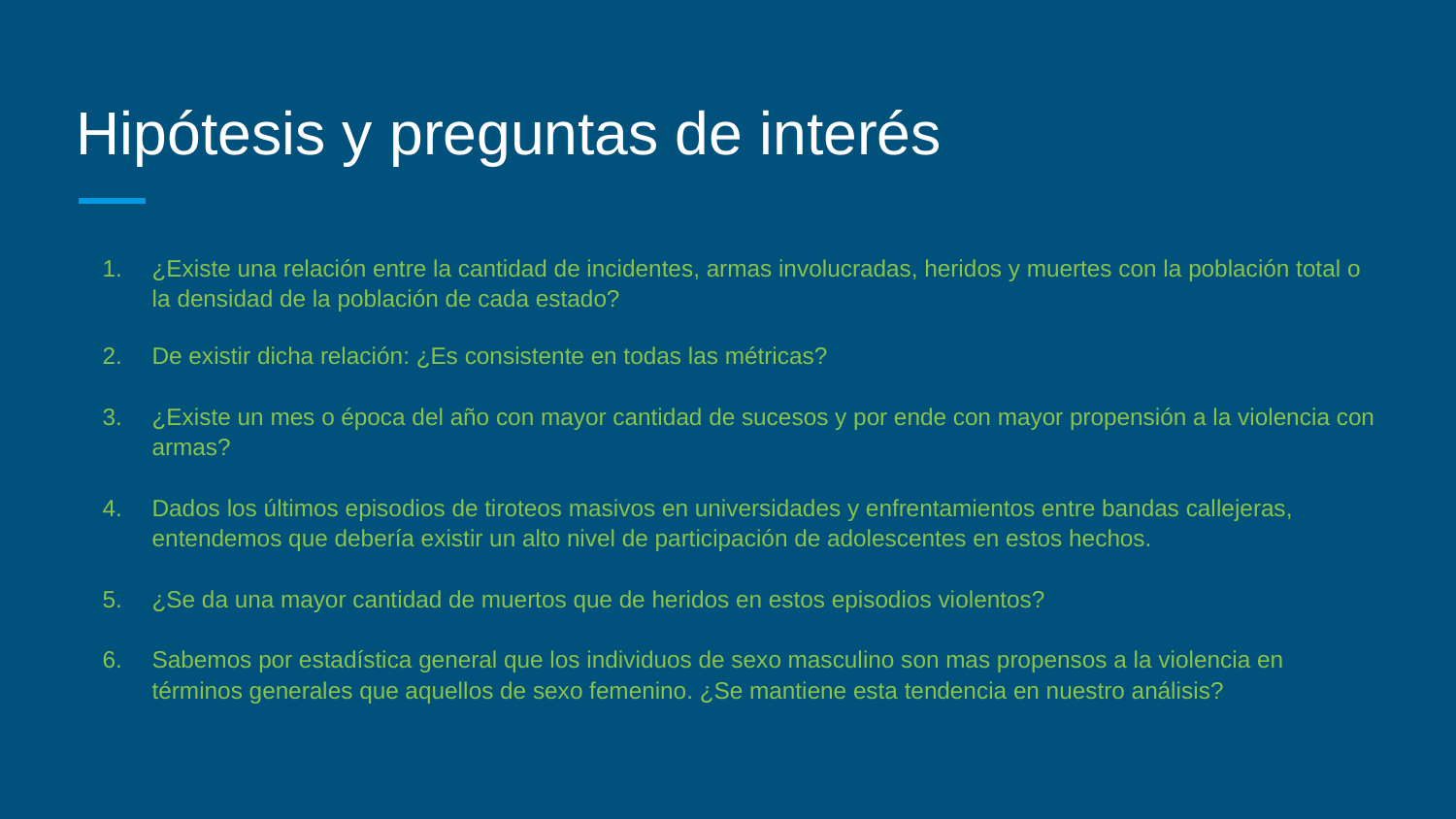

# Hipótesis y preguntas de interés
¿Existe una relación entre la cantidad de incidentes, armas involucradas, heridos y muertes con la población total o la densidad de la población de cada estado?
De existir dicha relación: ¿Es consistente en todas las métricas?
¿Existe un mes o época del año con mayor cantidad de sucesos y por ende con mayor propensión a la violencia con armas?
Dados los últimos episodios de tiroteos masivos en universidades y enfrentamientos entre bandas callejeras, entendemos que debería existir un alto nivel de participación de adolescentes en estos hechos.
¿Se da una mayor cantidad de muertos que de heridos en estos episodios violentos?
Sabemos por estadística general que los individuos de sexo masculino son mas propensos a la violencia en términos generales que aquellos de sexo femenino. ¿Se mantiene esta tendencia en nuestro análisis?